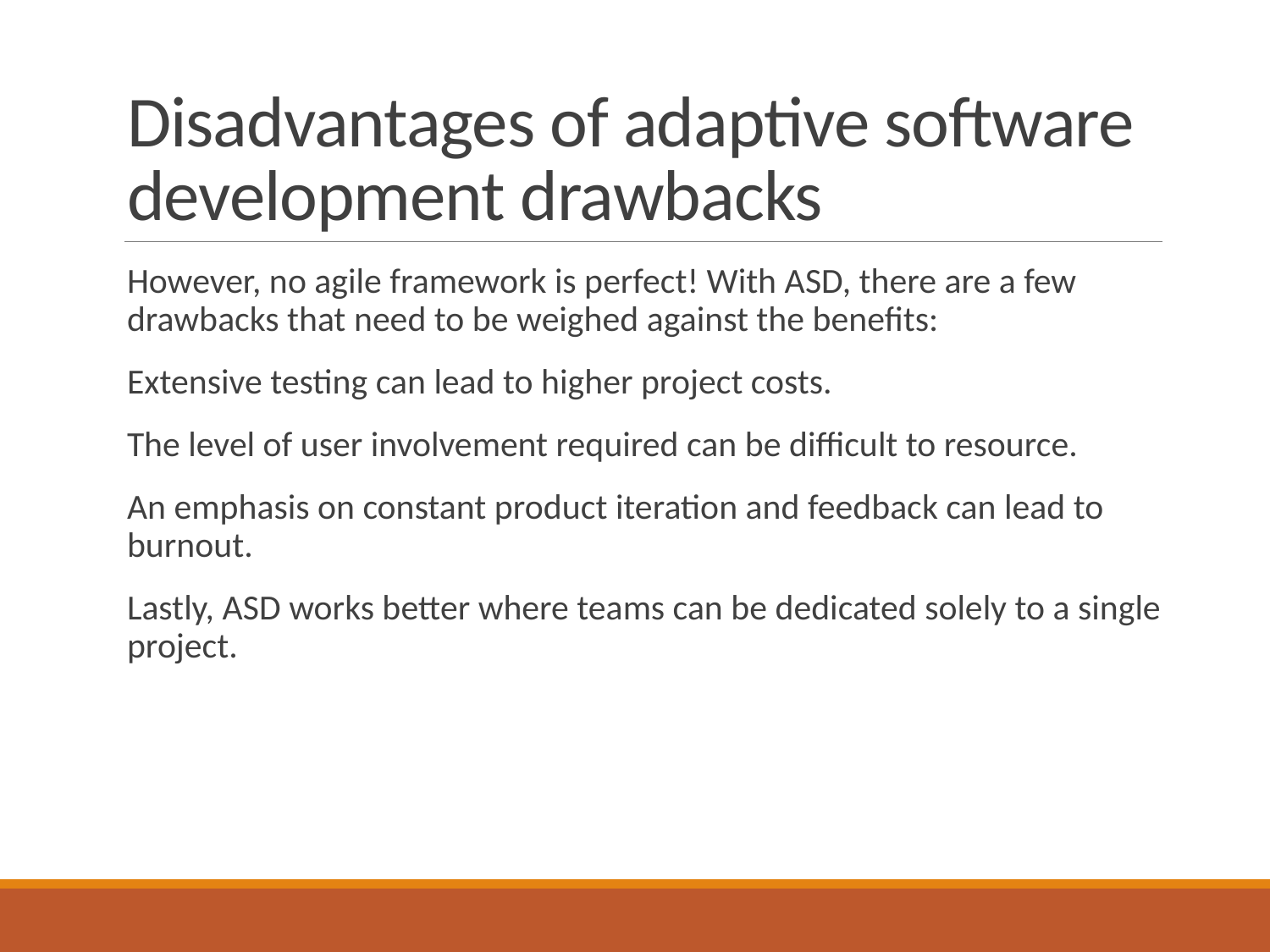

# Disadvantages of adaptive software development drawbacks
However, no agile framework is perfect! With ASD, there are a few drawbacks that need to be weighed against the benefits:
Extensive testing can lead to higher project costs.
The level of user involvement required can be difficult to resource.
An emphasis on constant product iteration and feedback can lead to burnout.
Lastly, ASD works better where teams can be dedicated solely to a single project.